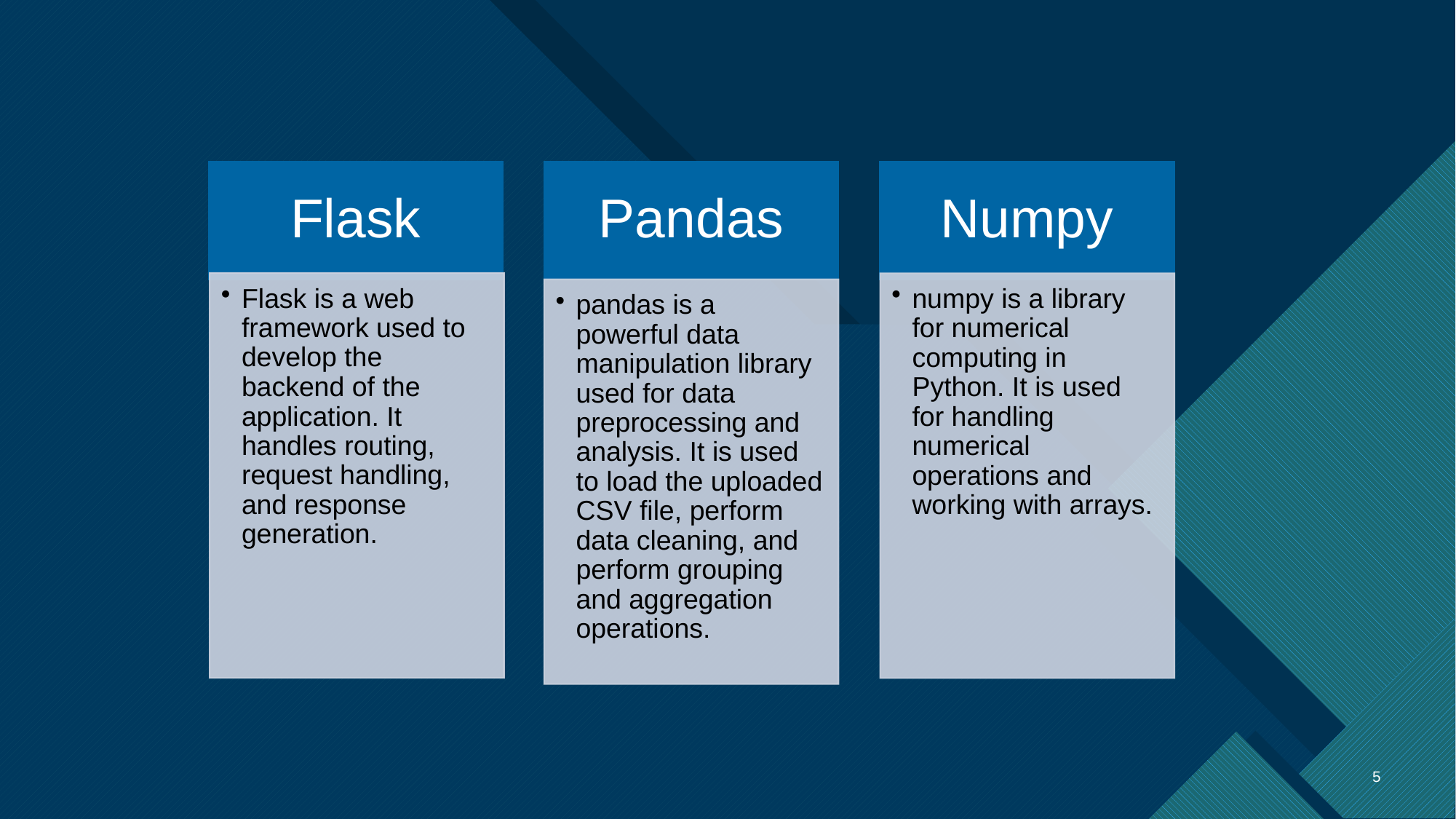

Flask
Flask is a web framework used to develop the backend of the application. It handles routing, request handling, and response generation.
Pandas
pandas is a powerful data manipulation library used for data preprocessing and analysis. It is used to load the uploaded CSV file, perform data cleaning, and perform grouping and aggregation operations.
Numpy
numpy is a library for numerical computing in Python. It is used for handling numerical operations and working with arrays.
5